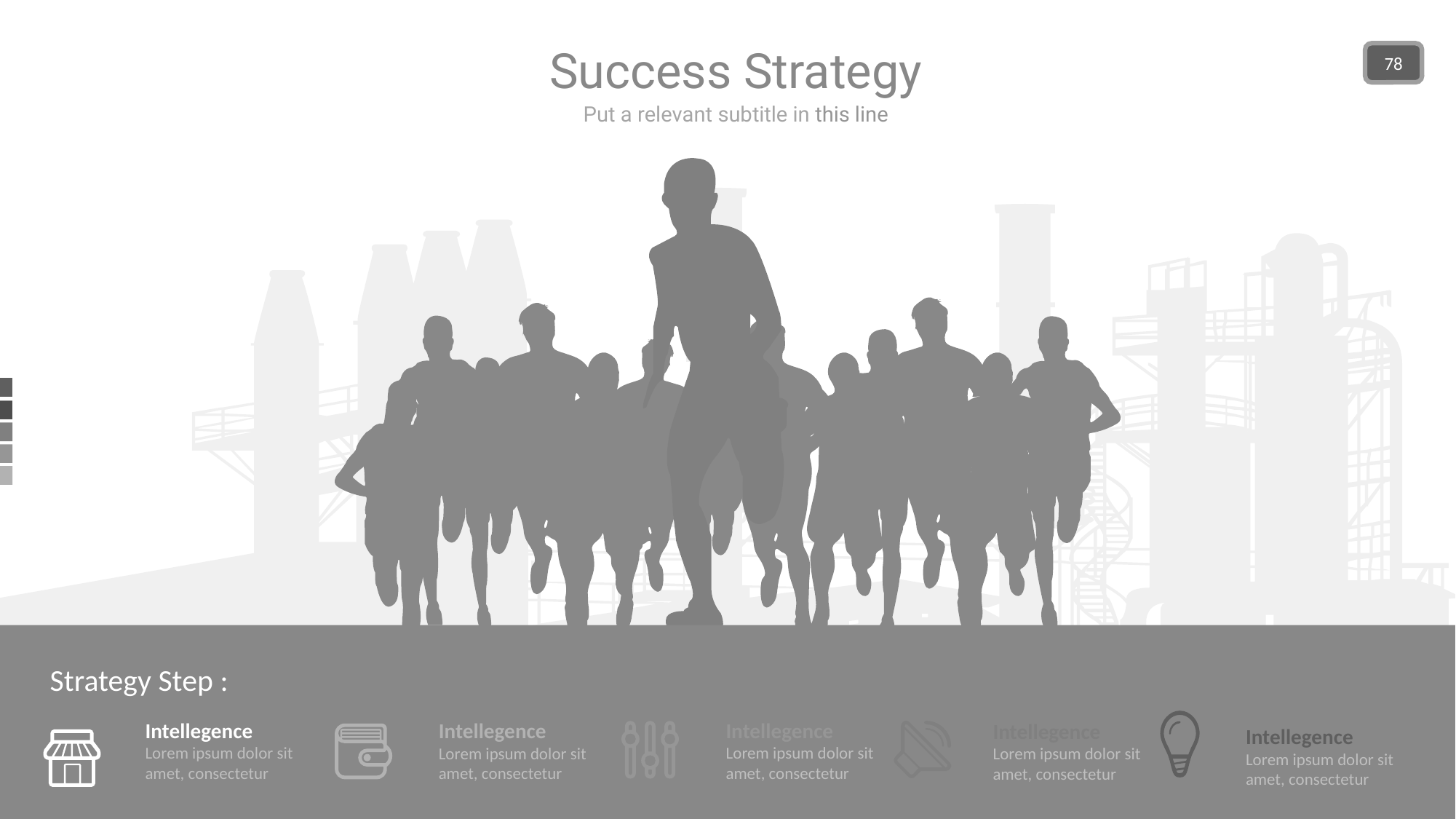

Success Strategy
78
Put a relevant subtitle in this line

Strategy Step :

Intellegence
Lorem ipsum dolor sit amet, consectetur
Intellegence
Lorem ipsum dolor sit amet, consectetur

Intellegence
Lorem ipsum dolor sit amet, consectetur

Intellegence
Lorem ipsum dolor sit amet, consectetur

Intellegence
Lorem ipsum dolor sit amet, consectetur